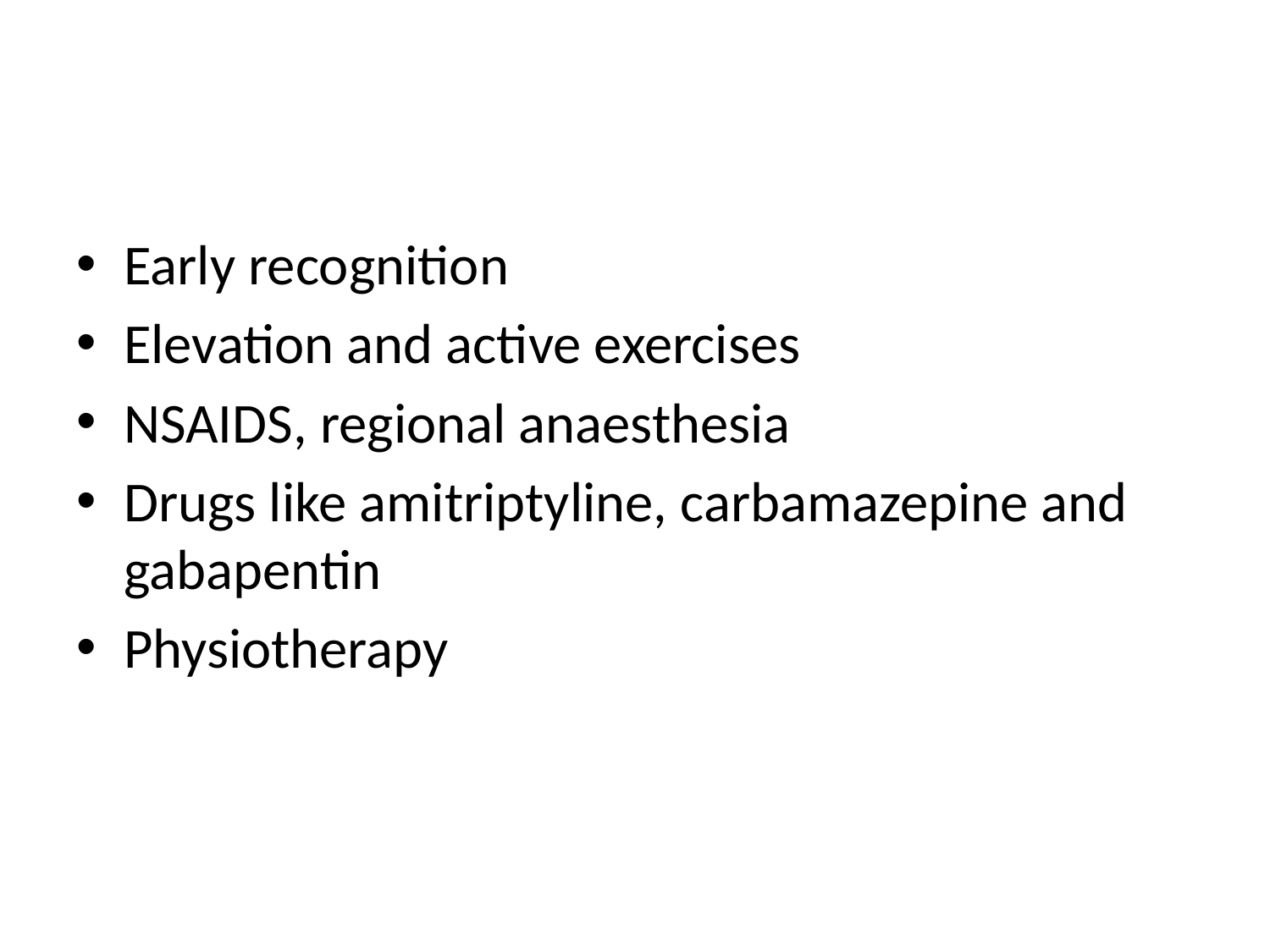

#
Early recognition
Elevation and active exercises
NSAIDS, regional anaesthesia
Drugs like amitriptyline, carbamazepine and gabapentin
Physiotherapy